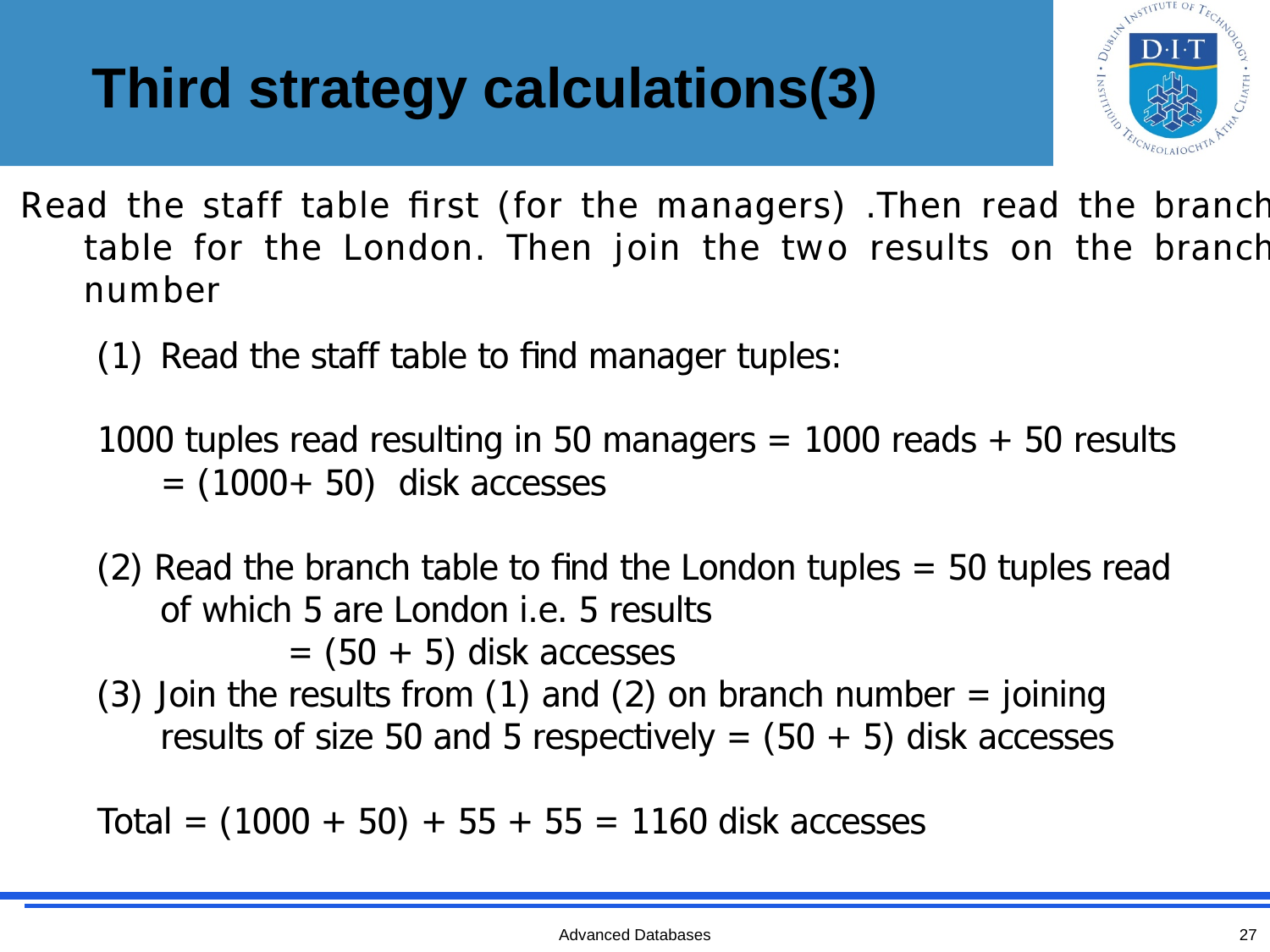

# Third strategy calculations(3)
Read the staff table first (for the managers) .Then read the branch table for the London. Then join the two results on the branch number

Read the staff table to find manager tuples:

1000 tuples read resulting in 50 managers = 1000 reads + 50 results = (1000+ 50)  disk accesses
(2) Read the branch table to find the London tuples = 50 tuples read of which 5 are London i.e. 5 results
		= (50 + 5) disk accesses
(3) Join the results from (1) and (2) on branch number = joining results of size 50 and 5 respectively = (50 + 5) disk accesses

Total = (1000 + 50) + 55 + 55 = 1160 disk accesses

Advanced Databases
27